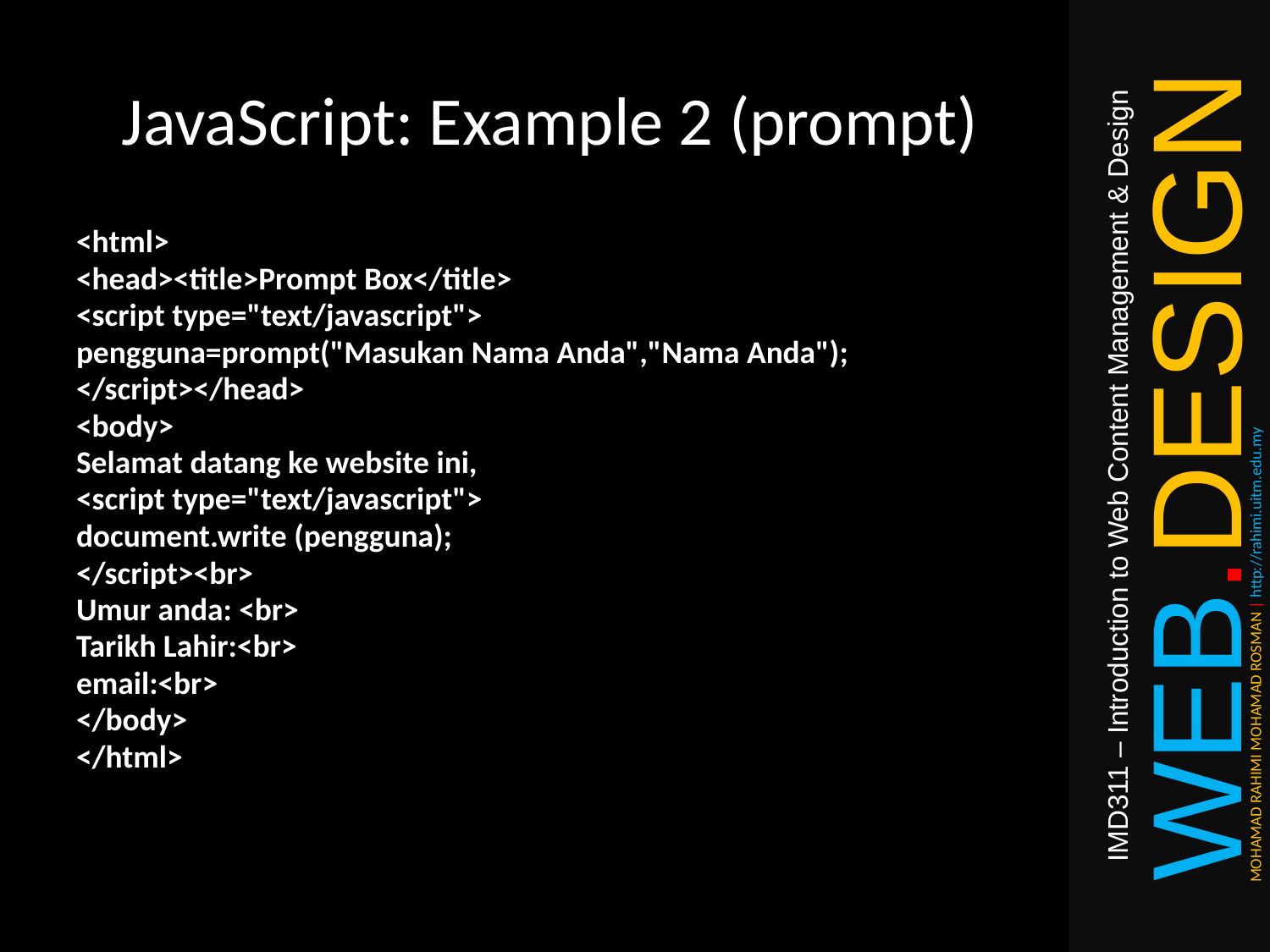

# JavaScript: Example 2 (prompt)
<html>
<head><title>Prompt Box</title>
<script type="text/javascript">
pengguna=prompt("Masukan Nama Anda","Nama Anda");
</script></head>
<body>
Selamat datang ke website ini,
<script type="text/javascript">
document.write (pengguna);
</script><br>
Umur anda: <br>
Tarikh Lahir:<br>
email:<br>
</body>
</html>